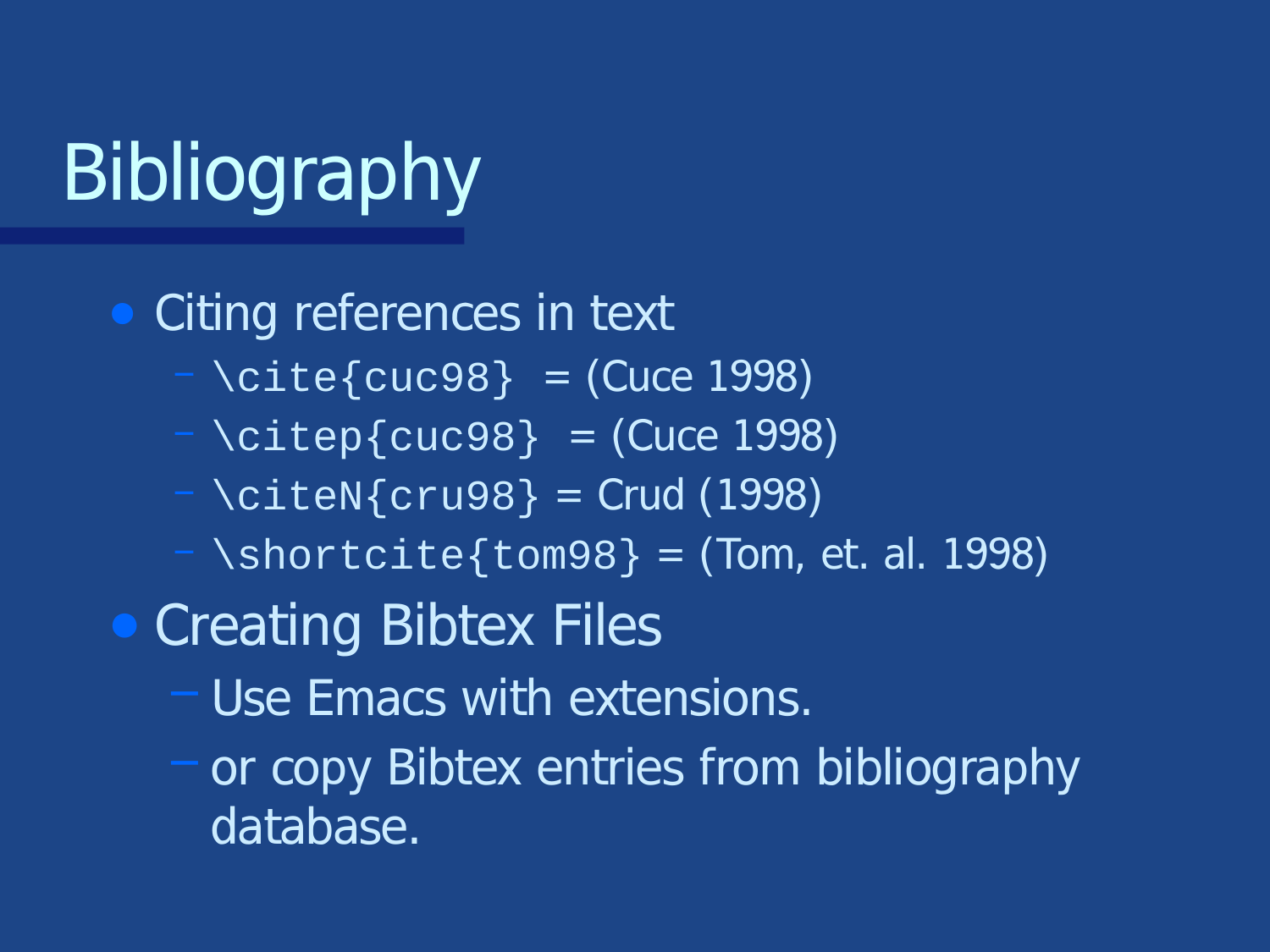

# Bibliography
Citing references in text
\cite{cuc98}  = (Cuce 1998)
\citep{cuc98}  = (Cuce 1998)
\citeN{cru98} = Crud (1998)
\shortcite{tom98} = (Tom, et. al. 1998)
Creating Bibtex Files
Use Emacs with extensions.
or copy Bibtex entries from bibliography database.